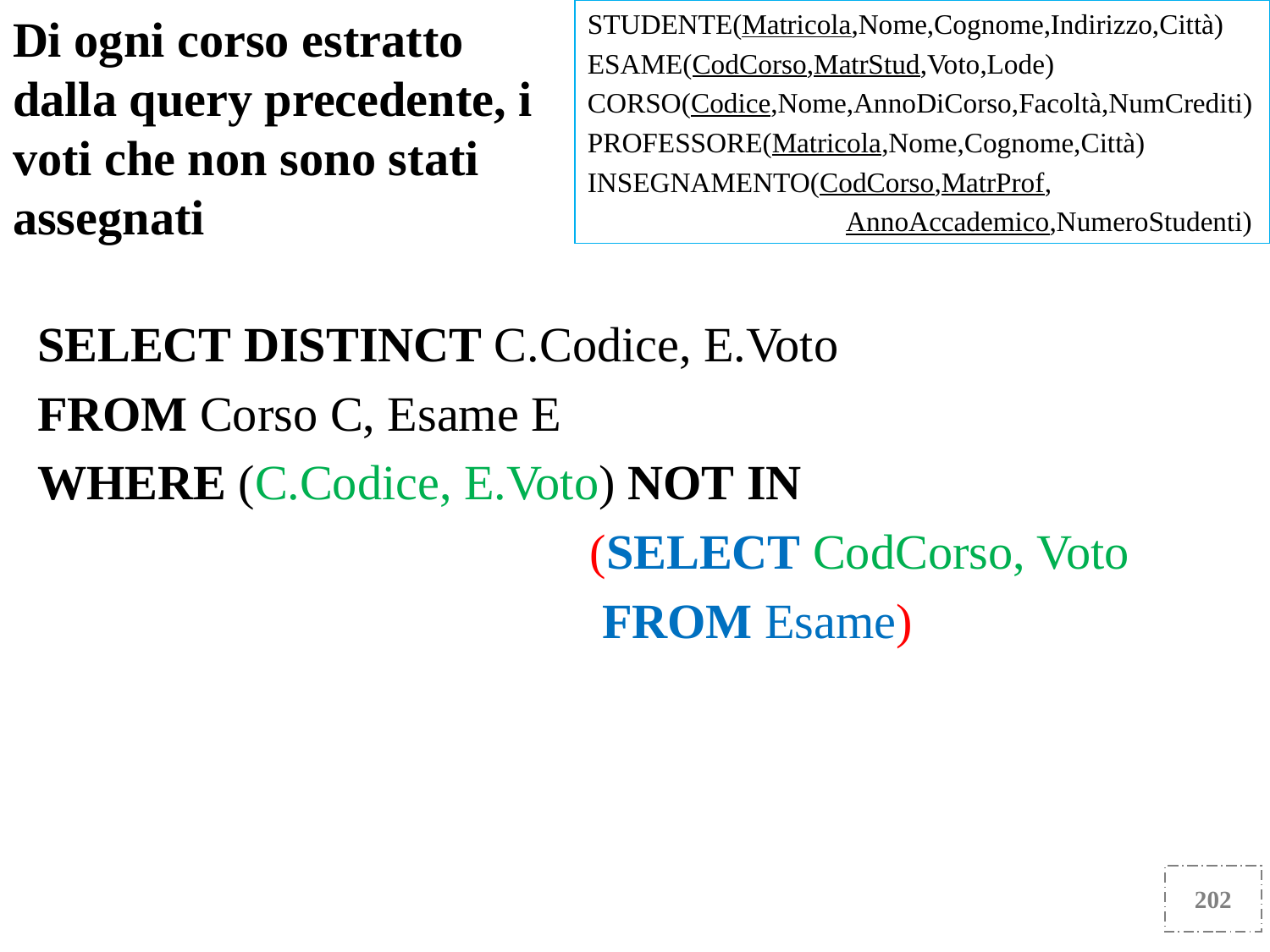

Di ogni corso estratto dalla query precedente, i voti che non sono stati assegnati
STUDENTE(Matricola,Nome,Cognome,Indirizzo,Città)
ESAME(CodCorso,MatrStud,Voto,Lode)
CORSO(Codice,Nome,AnnoDiCorso,Facoltà,NumCrediti)
PROFESSORE(Matricola,Nome,Cognome,Città)
INSEGNAMENTO(CodCorso,MatrProf,
                                     AnnoAccademico,NumeroStudenti)
SELECT DISTINCT C.Codice, E.Voto
FROM Corso C, Esame E
WHERE (C.Codice, E.Voto) NOT IN
                                             (SELECT CodCorso, Voto
                                              FROM Esame)
202